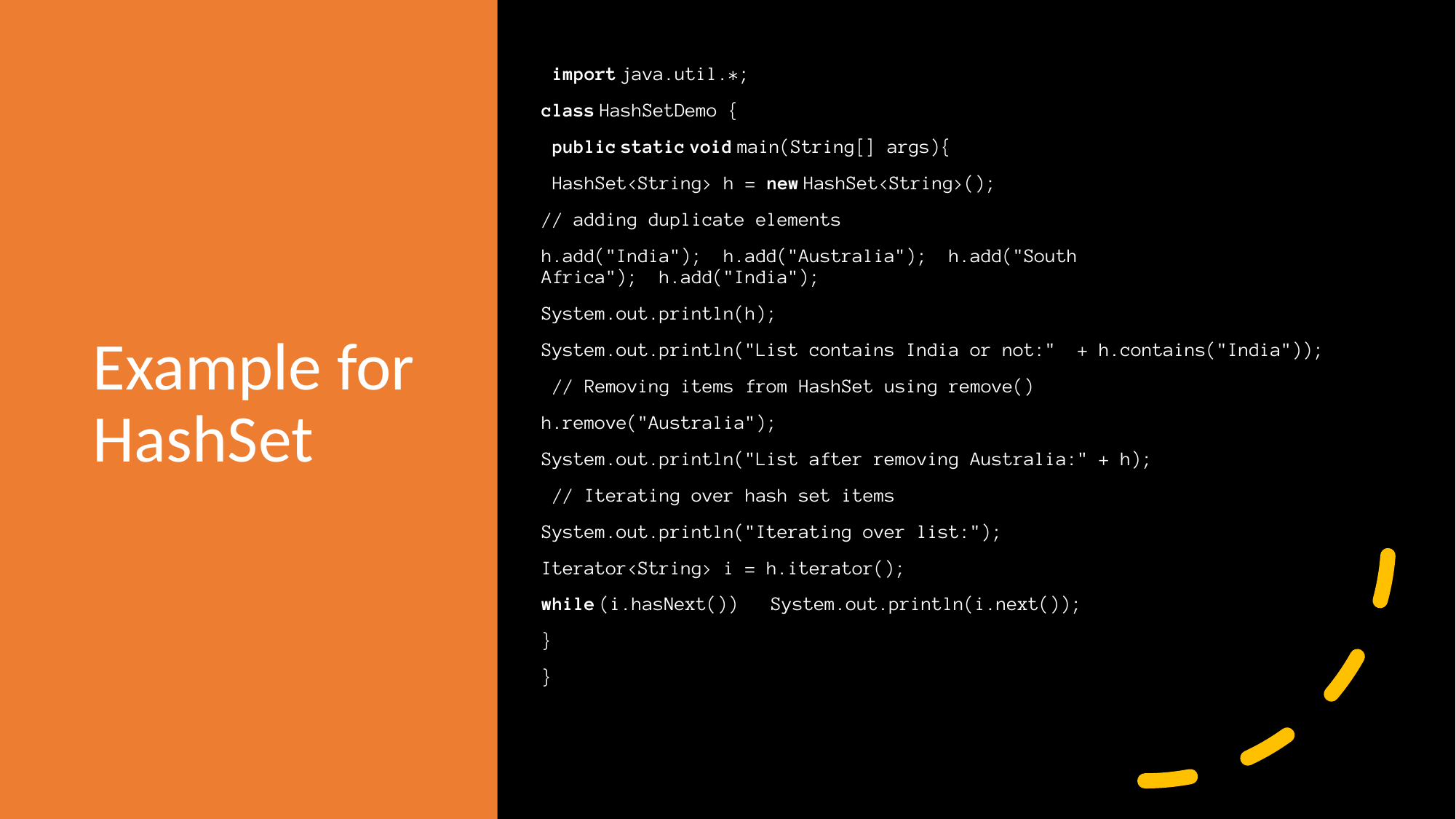

import java.util.*;
class HashSetDemo {
 public static void main(String[] args){
 HashSet<String> h = new HashSet<String>();
// adding duplicate elements
h.add("India");  h.add("Australia");  h.add("South Africa");  h.add("India");
System.out.println(h);
System.out.println("List contains India or not:"  + h.contains("India"));
 // Removing items from HashSet using remove()
h.remove("Australia");
System.out.println("List after removing Australia:" + h);
 // Iterating over hash set items
System.out.println("Iterating over list:");
Iterator<String> i = h.iterator();
while (i.hasNext())   System.out.println(i.next());
}
}

# Example for HashSet